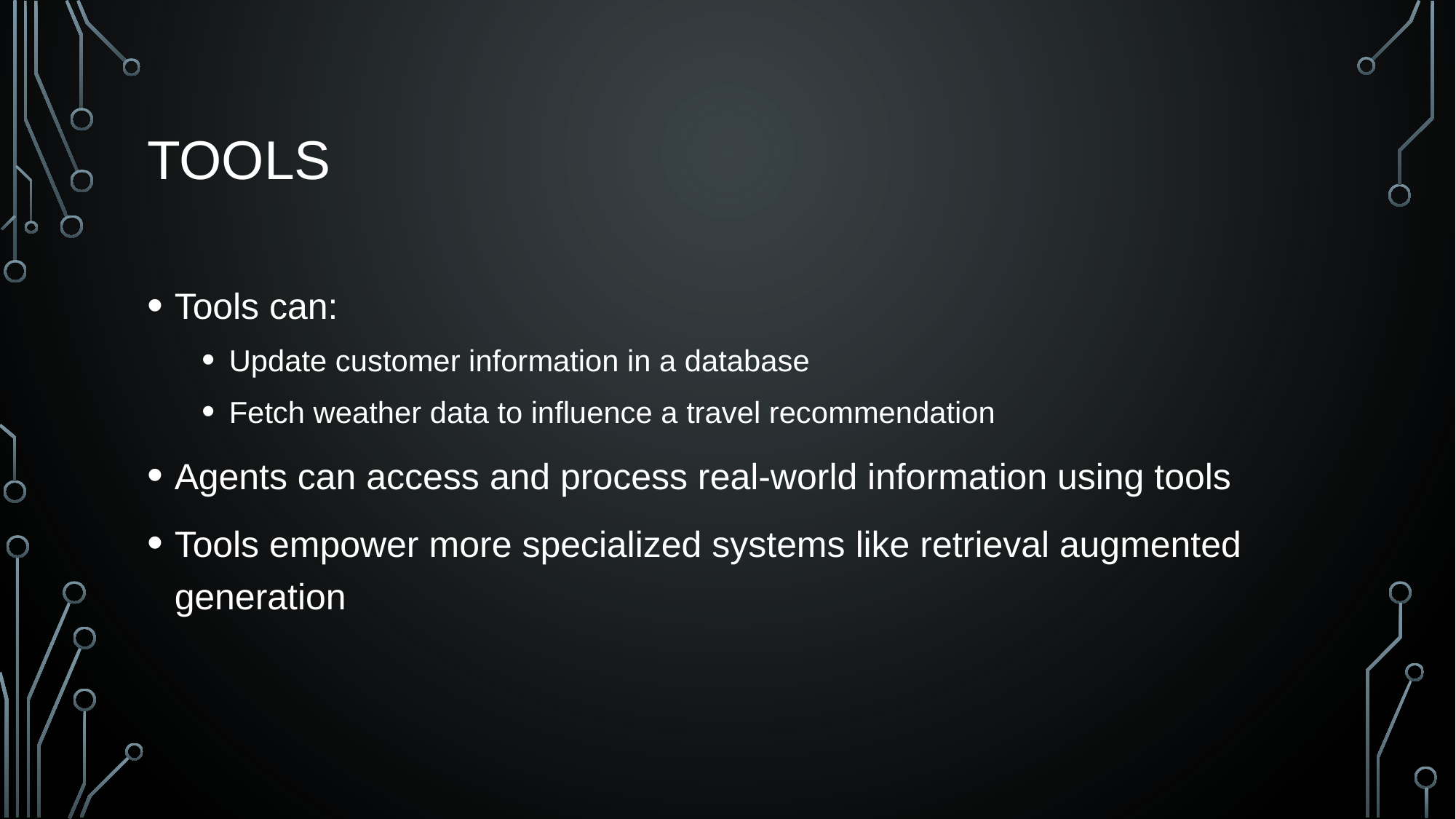

# Tools
Tools can:
Update customer information in a database
Fetch weather data to influence a travel recommendation
Agents can access and process real-world information using tools
Tools empower more specialized systems like retrieval augmented generation